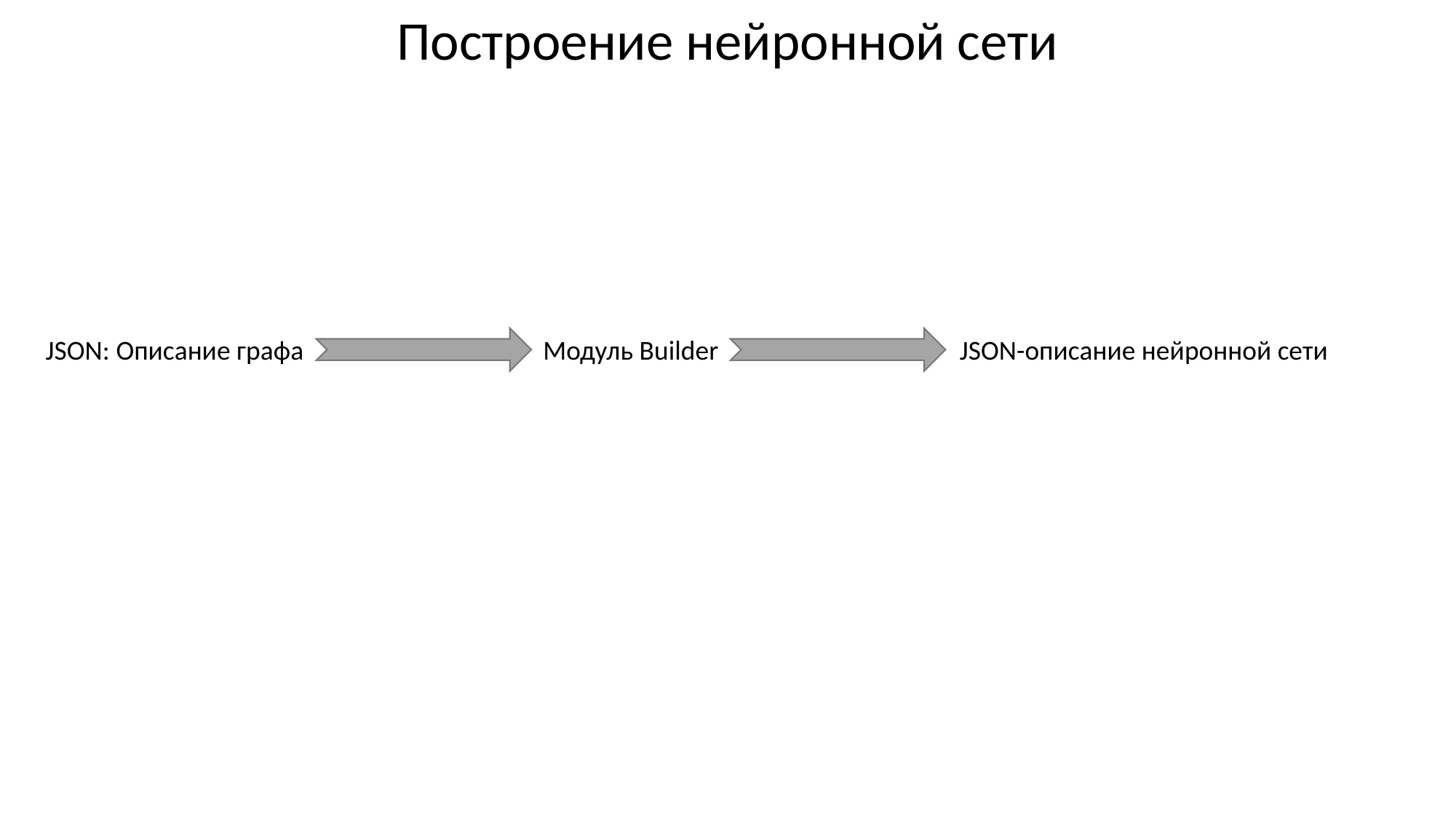

Построение нейронной сети
JSON: Описание графа
Модуль Builder
JSON-описание нейронной сети